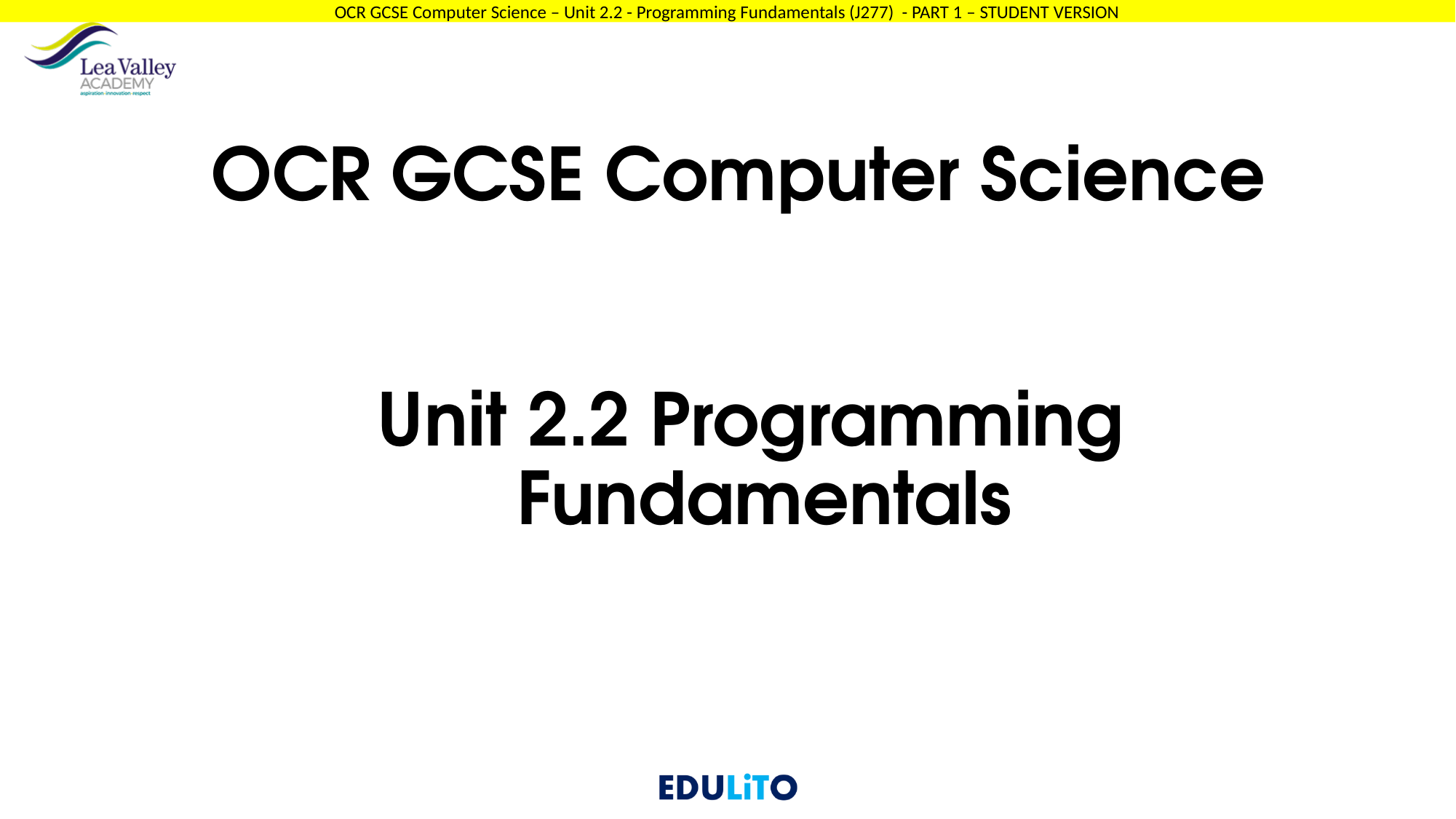

# OCR GCSE Computer Science
Unit 2.2 Programming Fundamentals